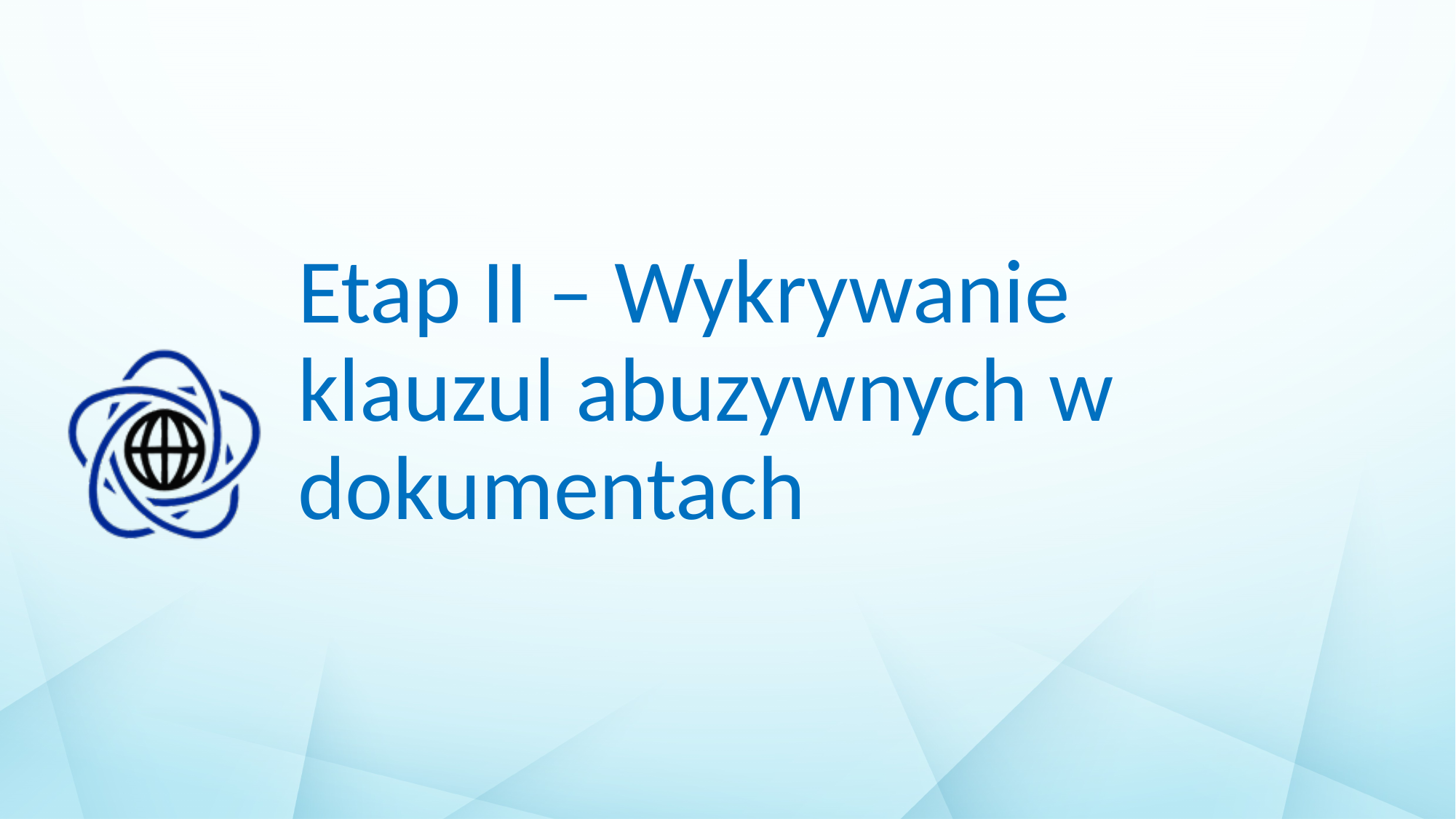

# Etap II – Wykrywanie klauzul abuzywnych w dokumentach